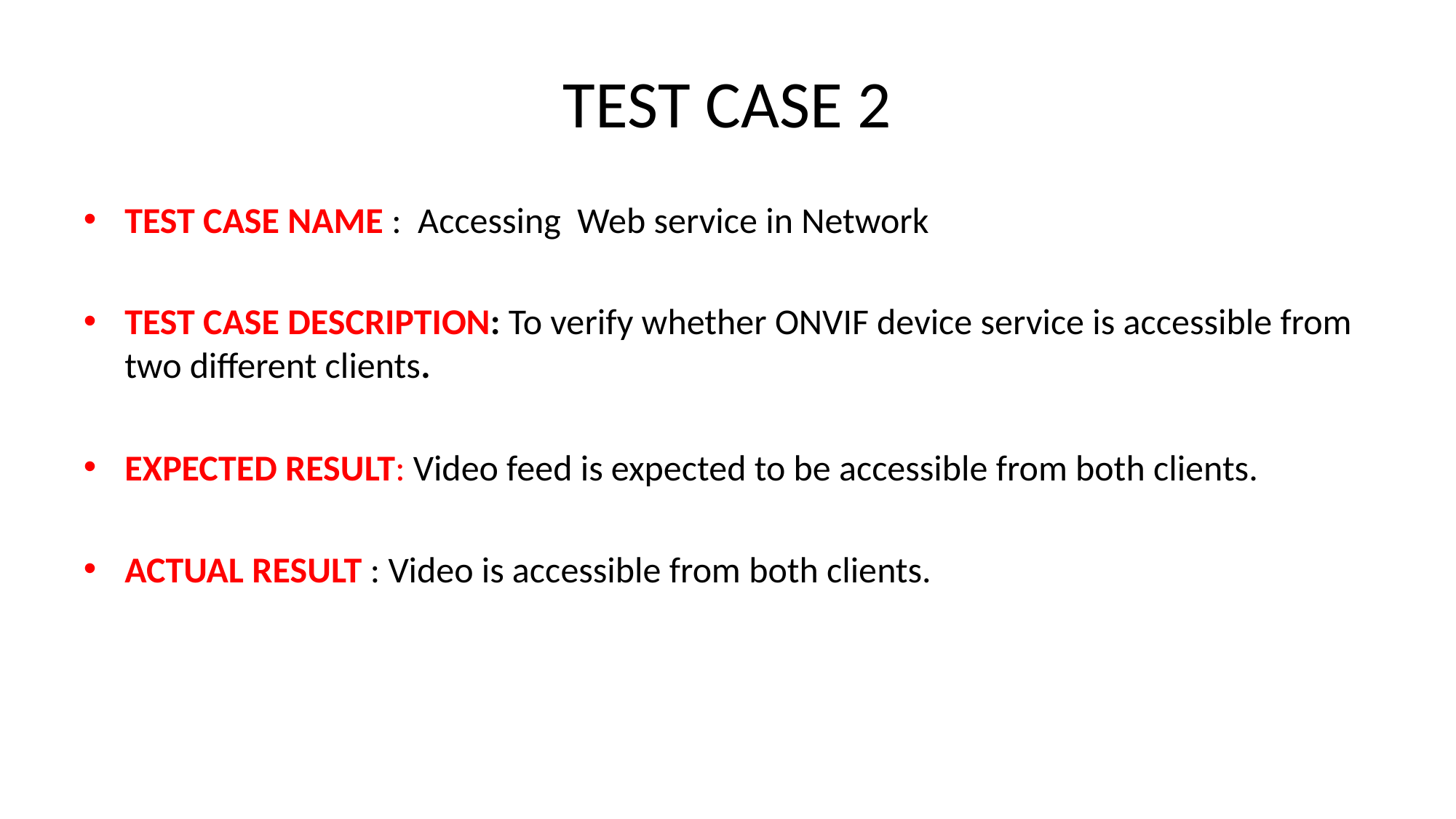

# TEST CASE 2
TEST CASE NAME :  Accessing  Web service in Network

TEST CASE DESCRIPTION: To verify whether ONVIF device service is accessible from two different clients.

EXPECTED RESULT: Video feed is expected to be accessible from both clients.

ACTUAL RESULT : Video is accessible from both clients.